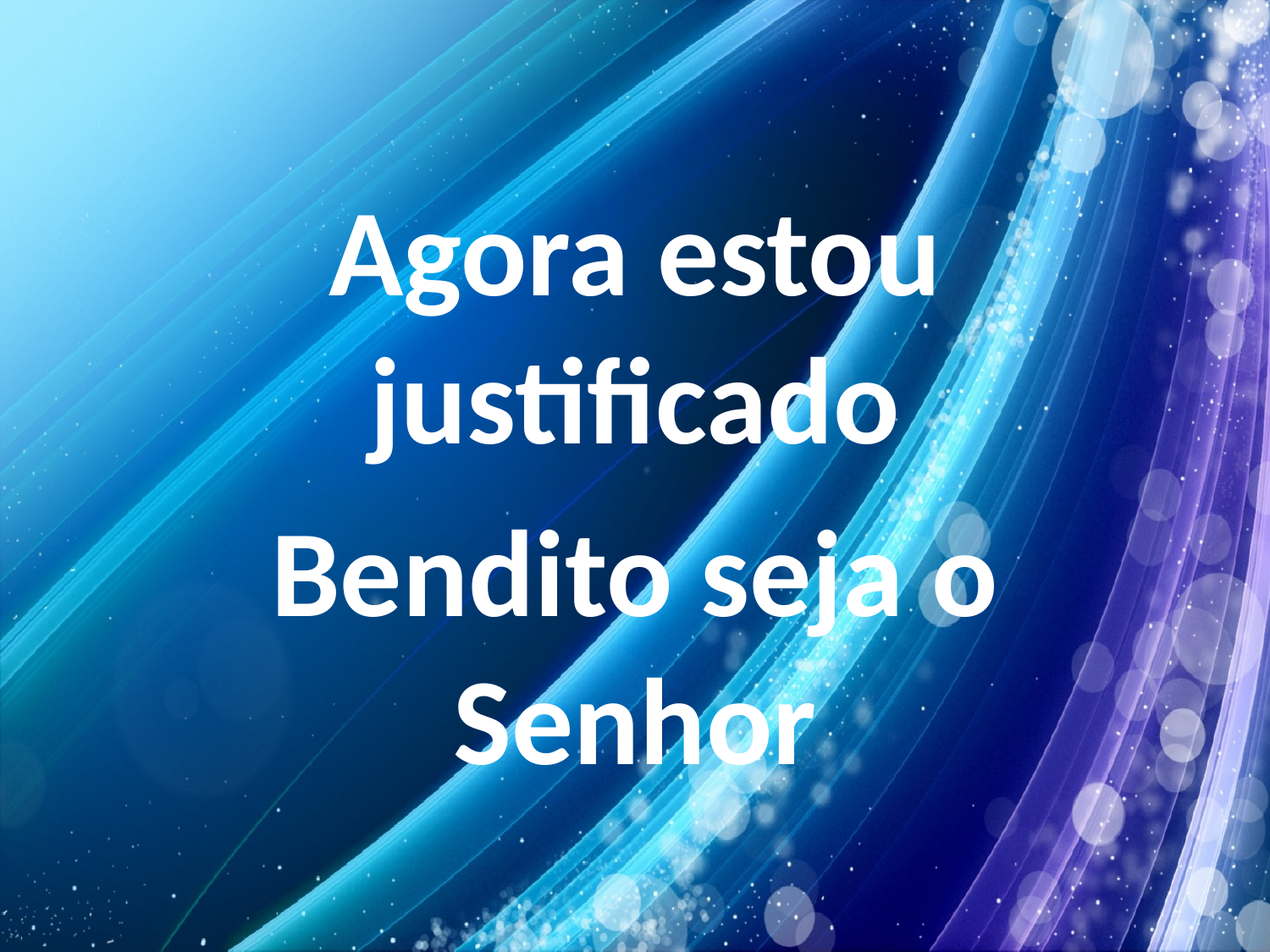

Agora estou justificado
Bendito seja o Senhor